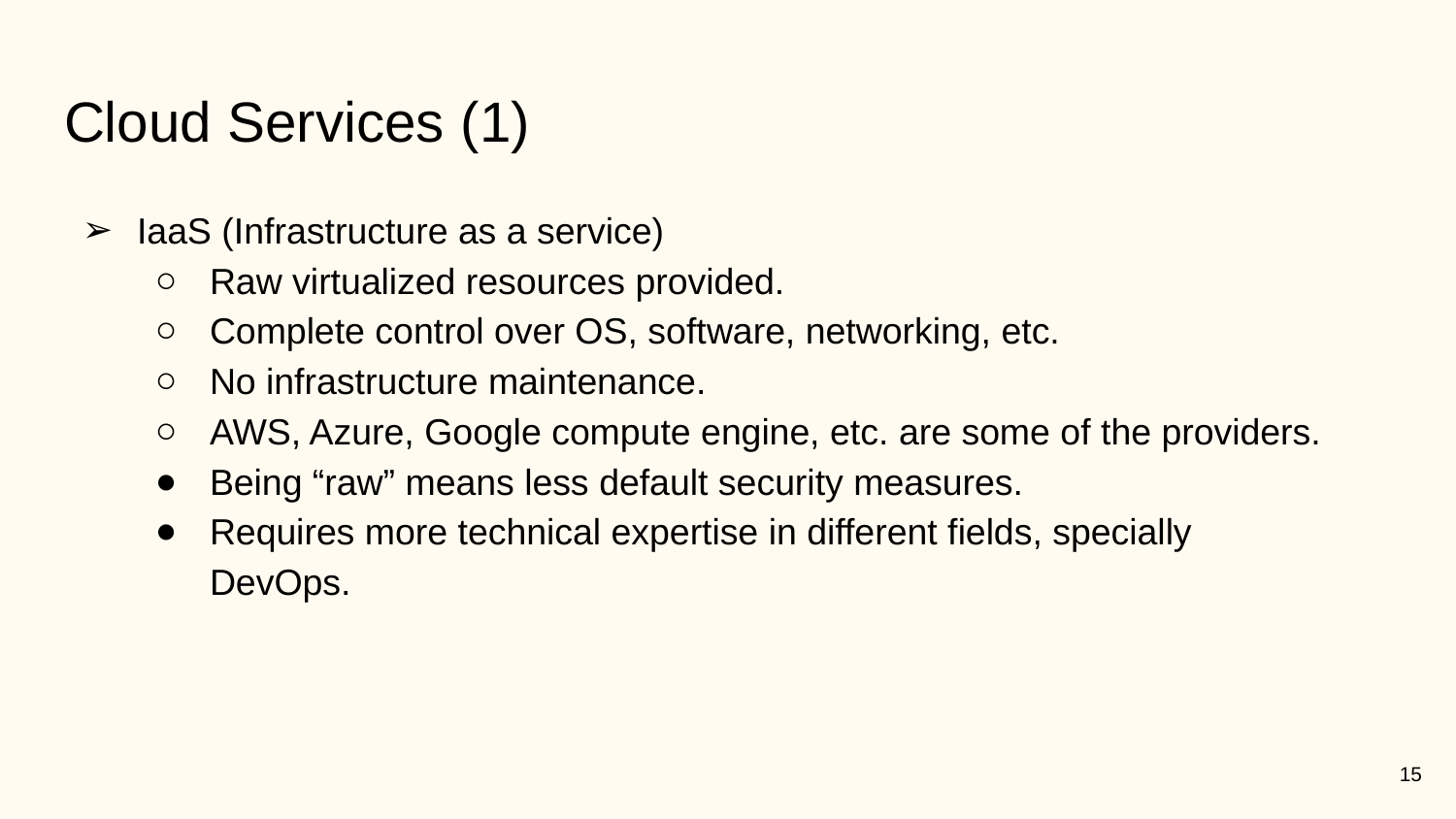

# Cloud Services (1)
IaaS (Infrastructure as a service)
Raw virtualized resources provided.
Complete control over OS, software, networking, etc.
No infrastructure maintenance.
AWS, Azure, Google compute engine, etc. are some of the providers.
Being “raw” means less default security measures.
Requires more technical expertise in different fields, specially DevOps.
15